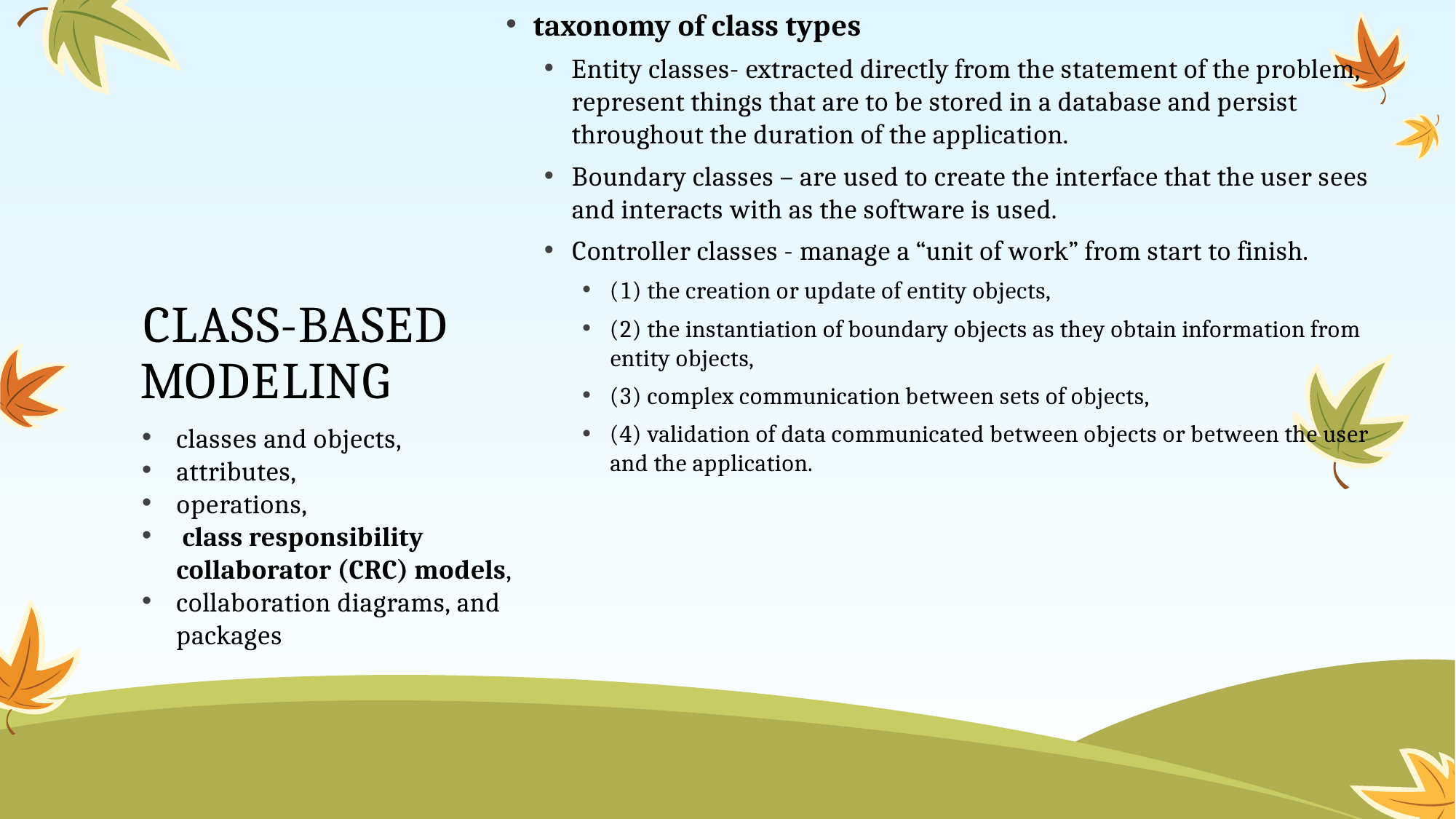

taxonomy of class types
Entity classes- extracted directly from the statement of the problem, represent things that are to be stored in a database and persist throughout the duration of the application.
Boundary classes – are used to create the interface that the user sees and interacts with as the software is used.
Controller classes - manage a “unit of work” from start to finish.
(1) the creation or update of entity objects,
(2) the instantiation of boundary objects as they obtain information from entity objects,
(3) complex communication between sets of objects,
(4) validation of data communicated between objects or between the user and the application.

# CLASS-BASED MODELING
classes and objects,
attributes,
operations,
 class responsibility collaborator (CRC) models,
collaboration diagrams, and packages